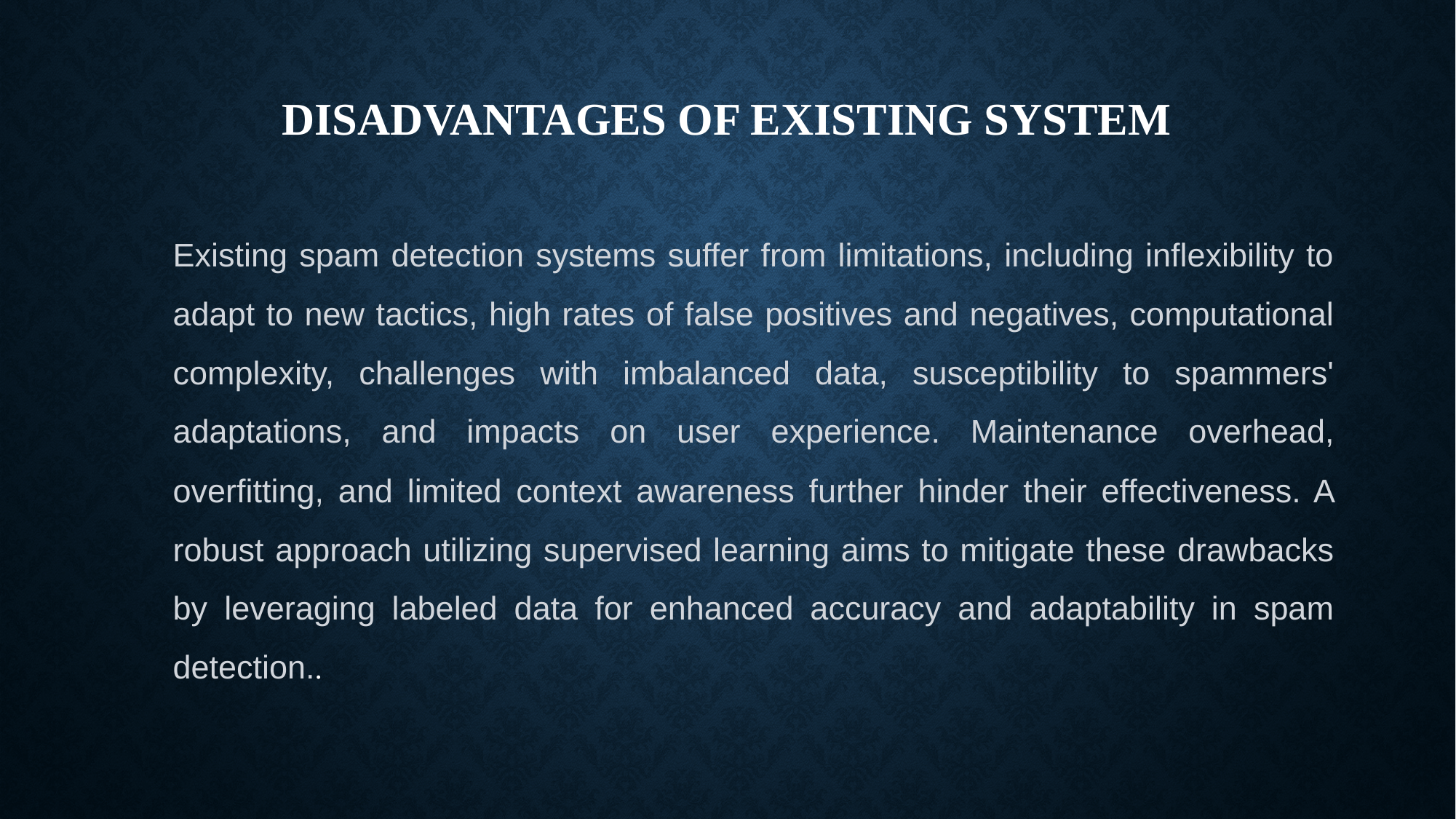

# DISADVANTAGES OF EXISTING SYSTEM
Existing spam detection systems suffer from limitations, including inflexibility to adapt to new tactics, high rates of false positives and negatives, computational complexity, challenges with imbalanced data, susceptibility to spammers' adaptations, and impacts on user experience. Maintenance overhead, overfitting, and limited context awareness further hinder their effectiveness. A robust approach utilizing supervised learning aims to mitigate these drawbacks by leveraging labeled data for enhanced accuracy and adaptability in spam detection..